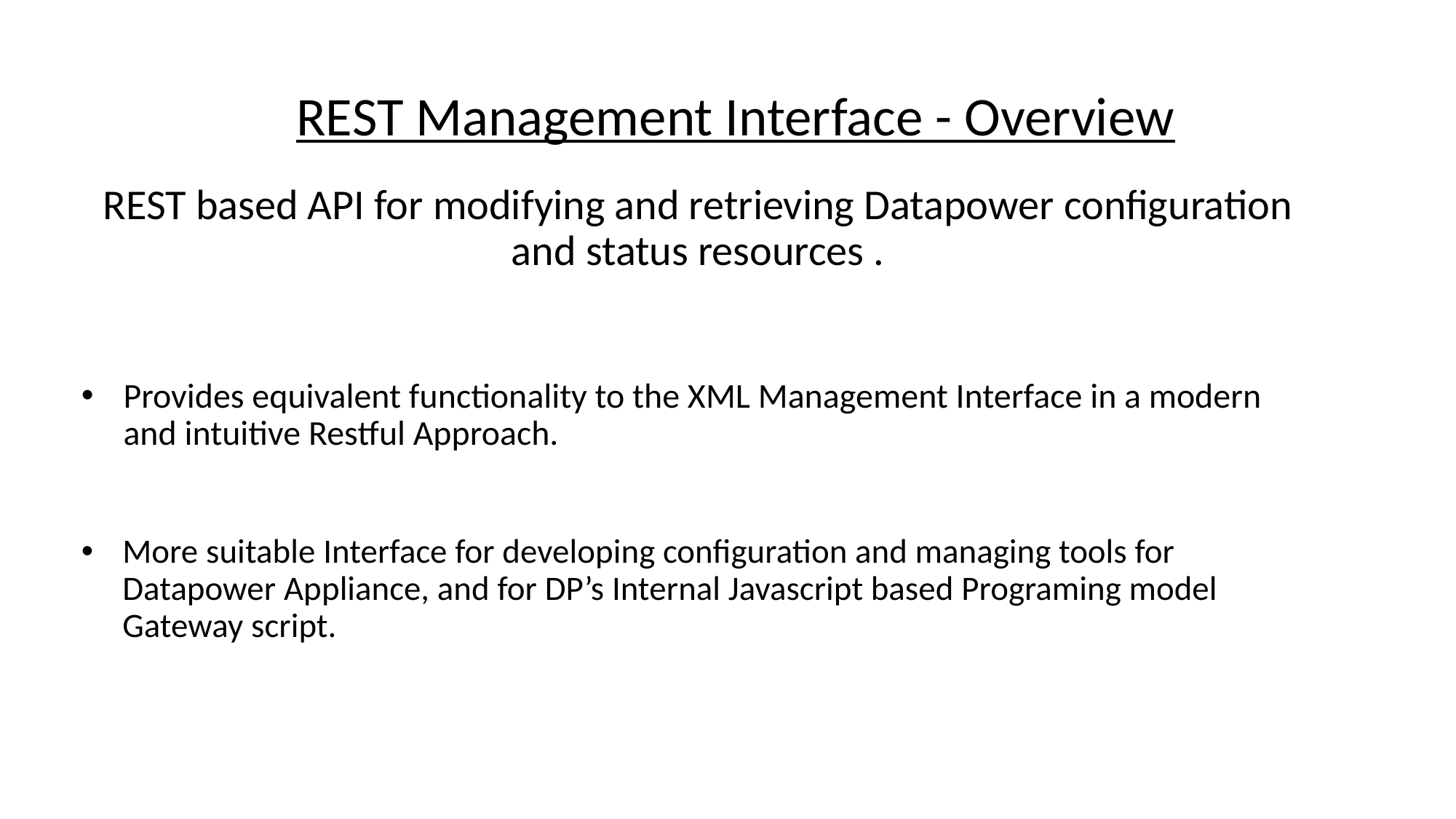

REST Management Interface - Overview
# REST based API for modifying and retrieving Datapower configuration and status resources .
Provides equivalent functionality to the XML Management Interface in a modern and intuitive Restful Approach.
More suitable Interface for developing configuration and managing tools for Datapower Appliance, and for DP’s Internal Javascript based Programing model Gateway script.